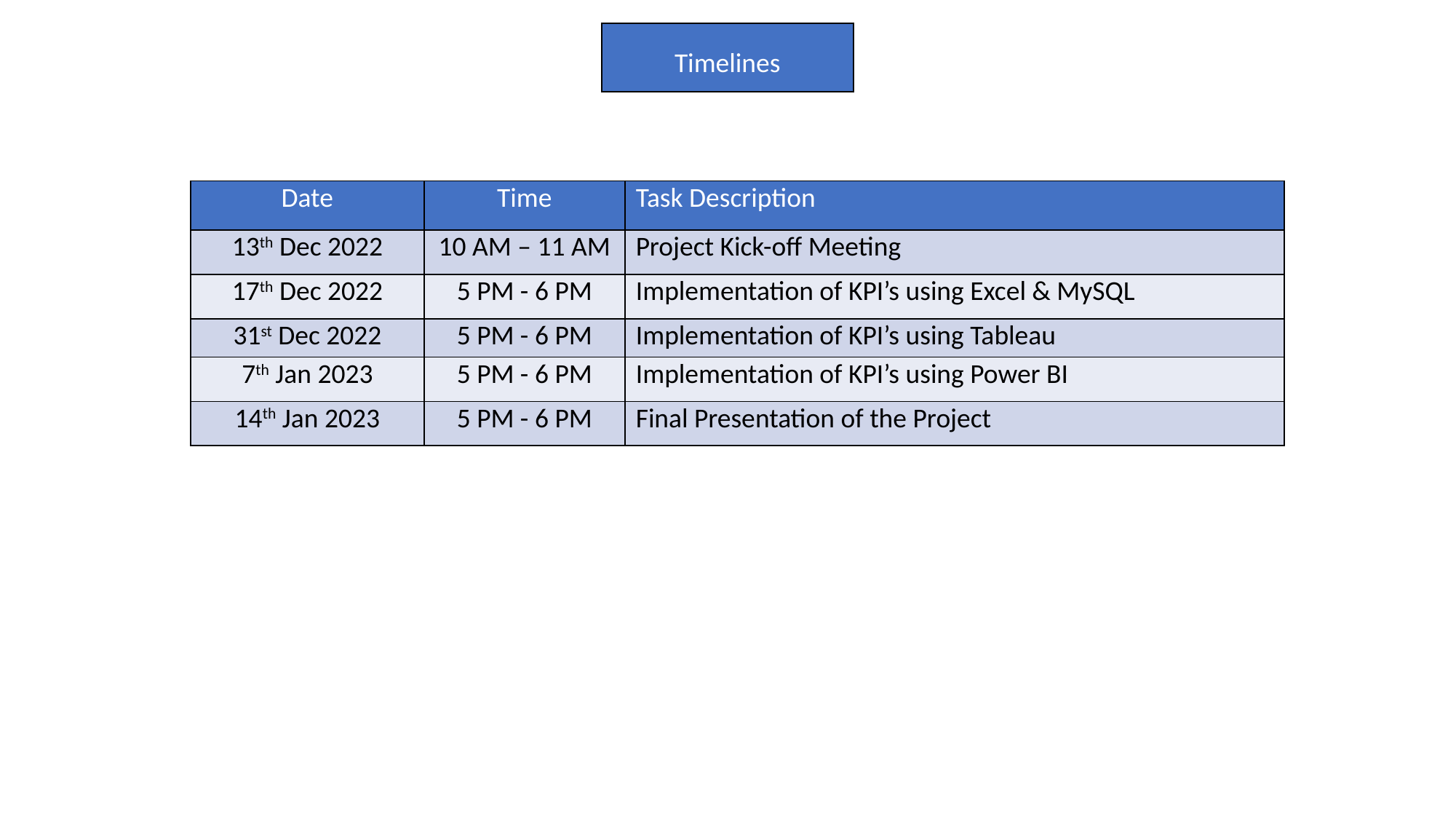

Timelines
| Date | Time | Task Description |
| --- | --- | --- |
| 13th Dec 2022 | 10 AM – 11 AM | Project Kick-off Meeting |
| 17th Dec 2022 | 5 PM - 6 PM | Implementation of KPI’s using Excel & MySQL |
| 31st Dec 2022 | 5 PM - 6 PM | Implementation of KPI’s using Tableau |
| 7th Jan 2023 | 5 PM - 6 PM | Implementation of KPI’s using Power BI |
| 14th Jan 2023 | 5 PM - 6 PM | Final Presentation of the Project |